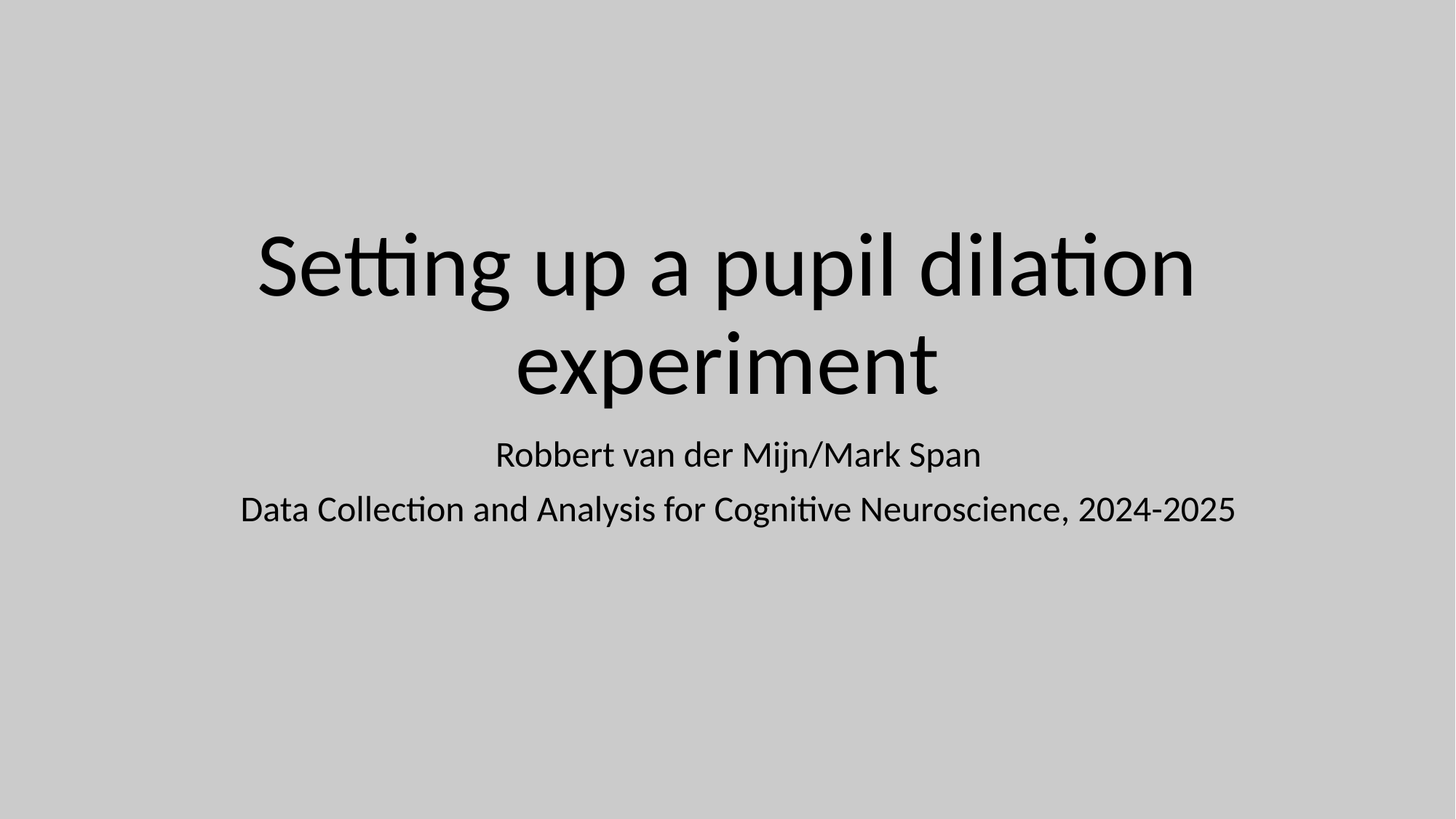

Setting up a pupil dilation experiment
# Robbert van der Mijn/Mark Span
Data Collection and Analysis for Cognitive Neuroscience, 2024-2025